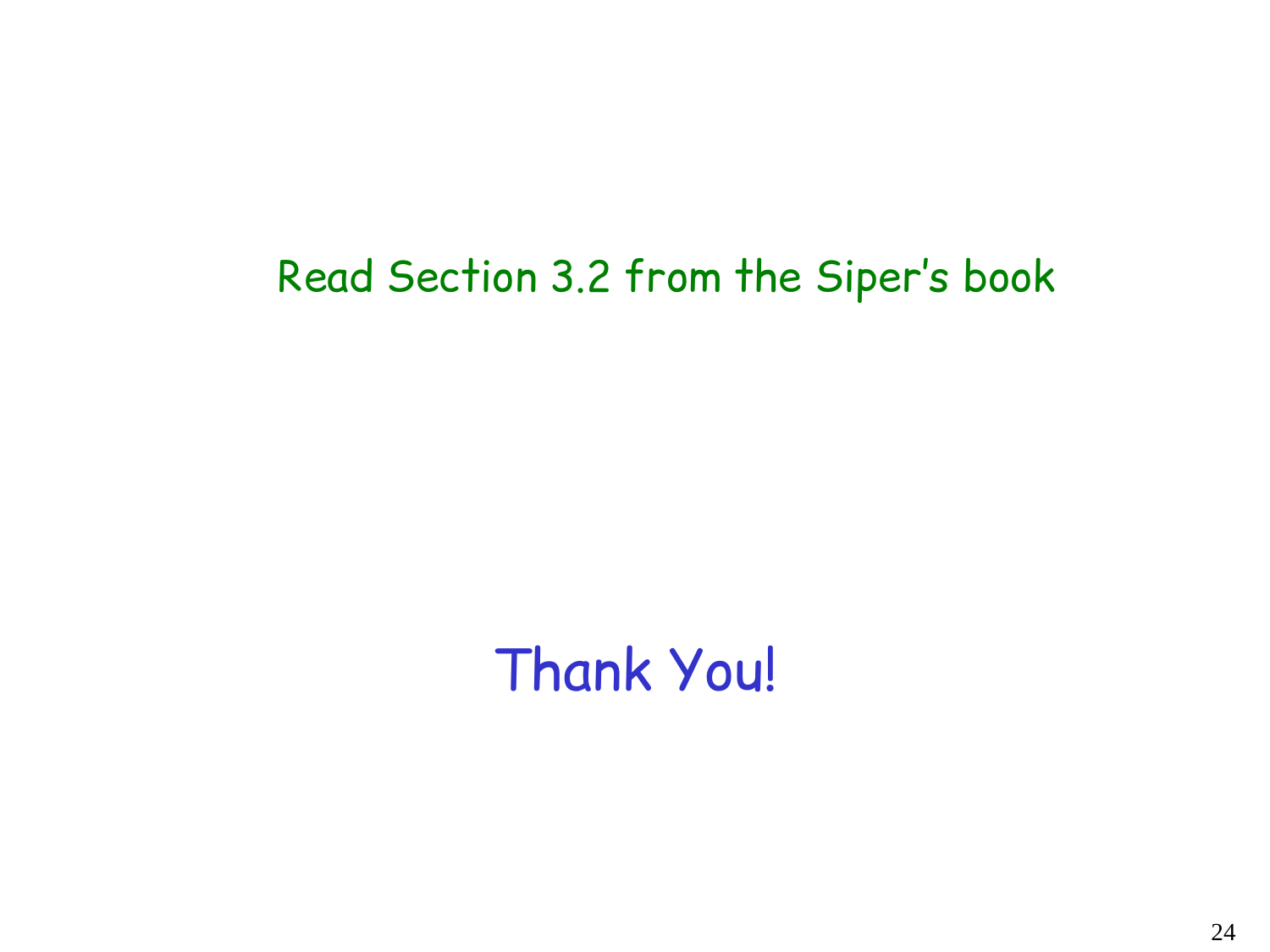

Read Section 3.2 from the Siper’s book

Thank You!
24